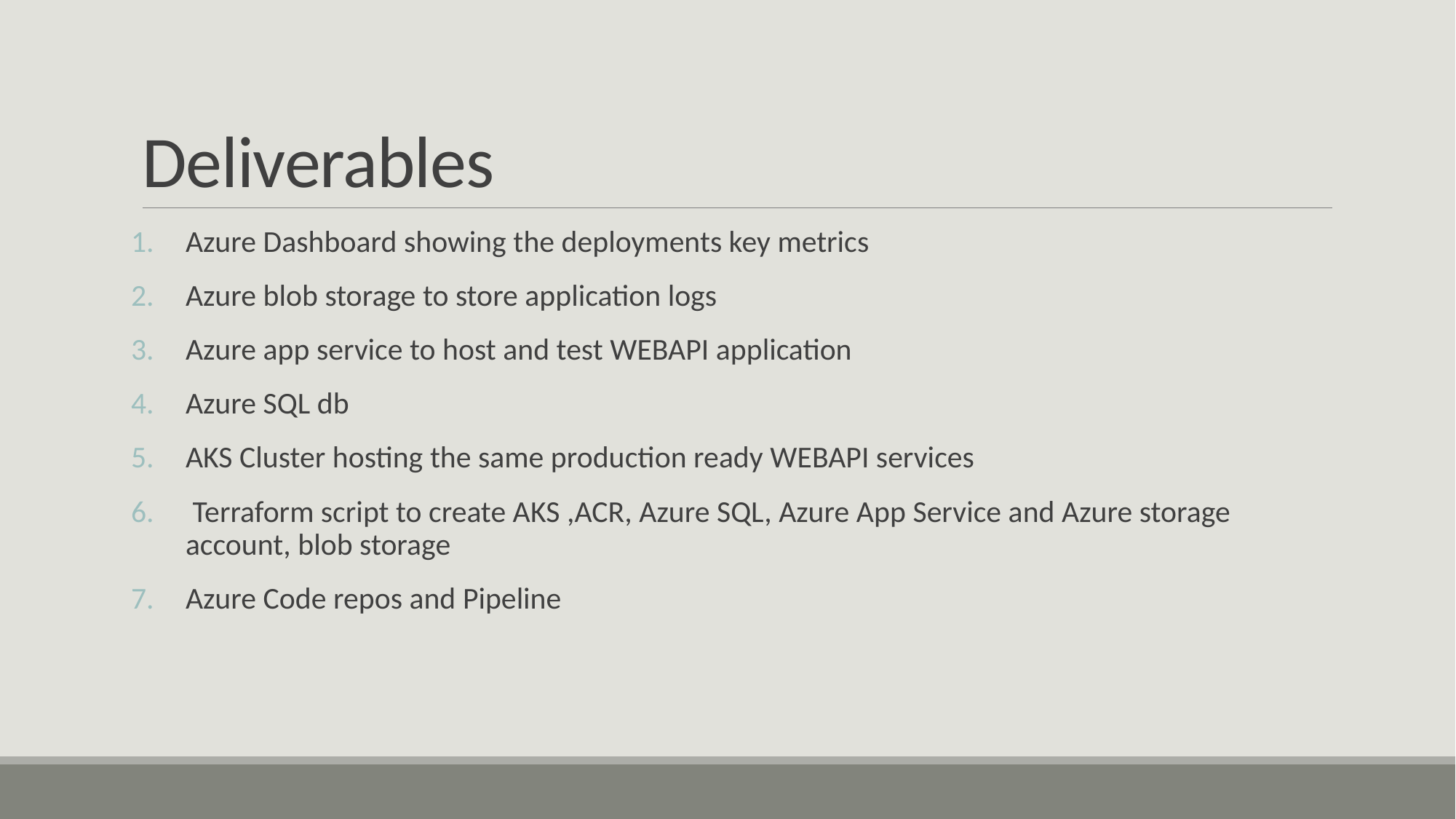

# Deliverables
Azure Dashboard showing the deployments key metrics
Azure blob storage to store application logs
Azure app service to host and test WEBAPI application
Azure SQL db
AKS Cluster hosting the same production ready WEBAPI services
 Terraform script to create AKS ,ACR, Azure SQL, Azure App Service and Azure storage account, blob storage
Azure Code repos and Pipeline